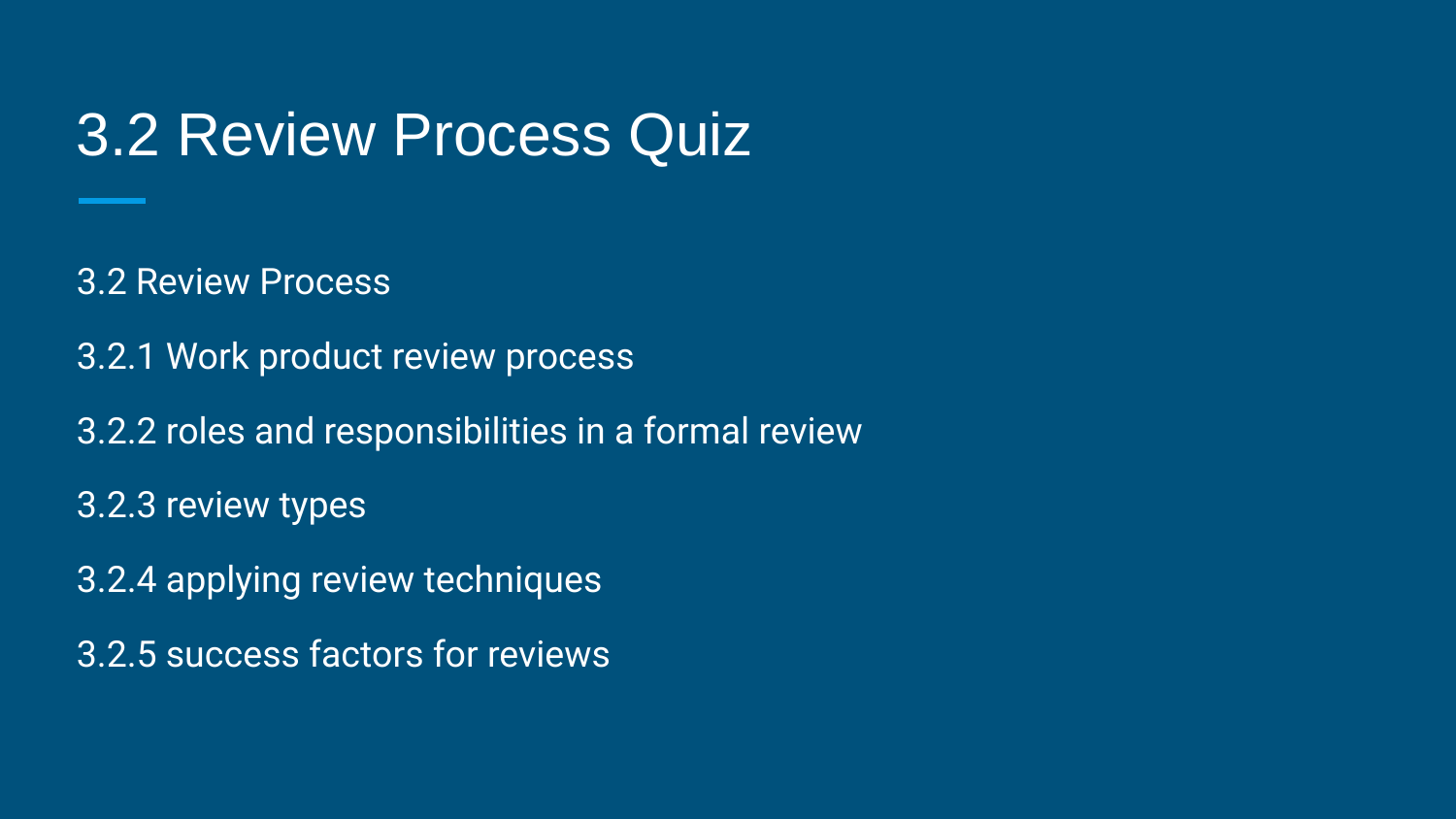

# 3.2 Review Process Quiz
3.2 Review Process
3.2.1 Work product review process
3.2.2 roles and responsibilities in a formal review
3.2.3 review types
3.2.4 applying review techniques
3.2.5 success factors for reviews